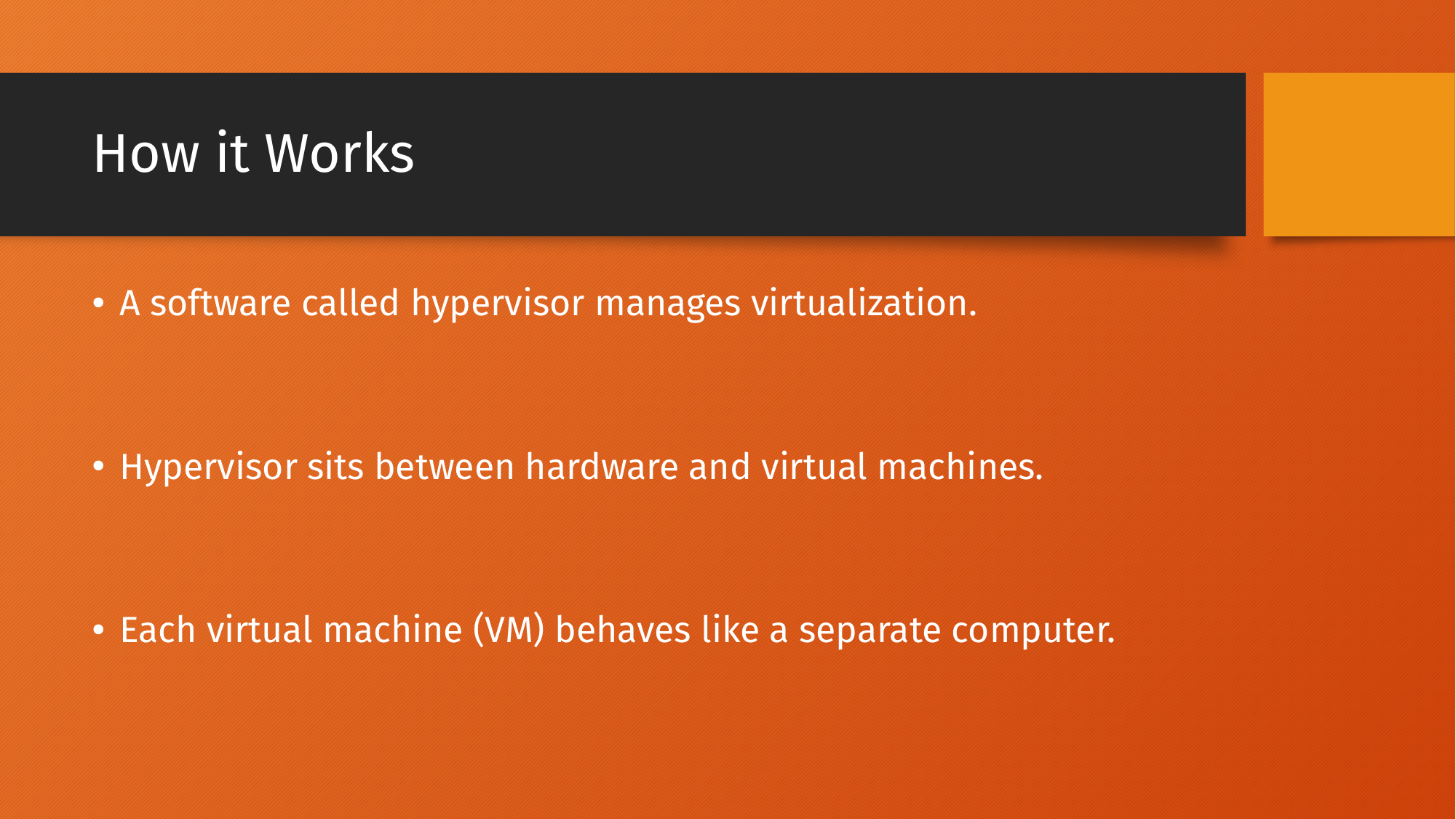

# How it Works
A software called hypervisor manages virtualization.

Hypervisor sits between hardware and virtual machines.

Each virtual machine (VM) behaves like a separate computer.